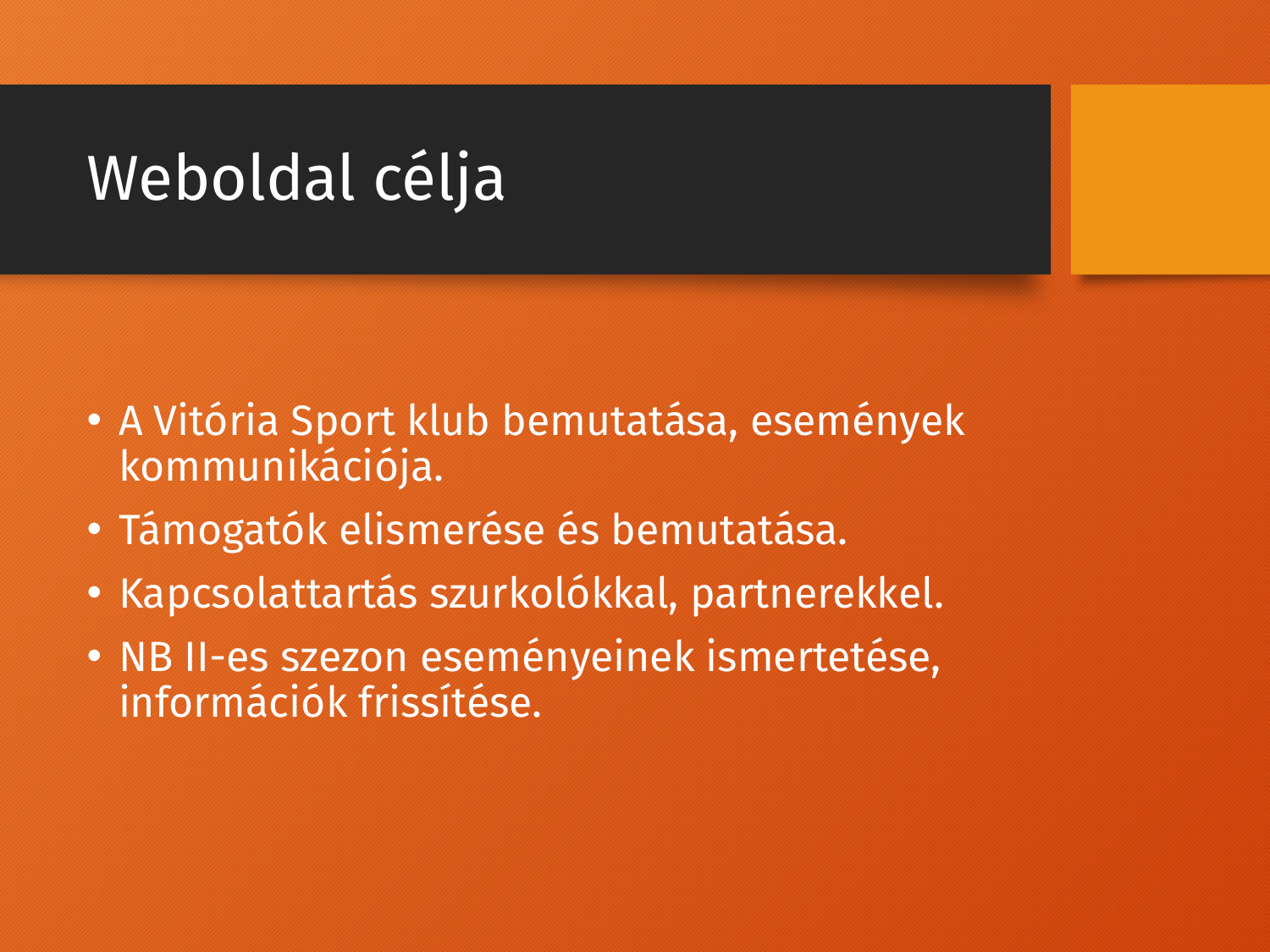

# Weboldal célja

A Vitória Sport klub bemutatása, események kommunikációja.
Támogatók elismerése és bemutatása.
Kapcsolattartás szurkolókkal, partnerekkel.
NB II-es szezon eseményeinek ismertetése, információk frissítése.